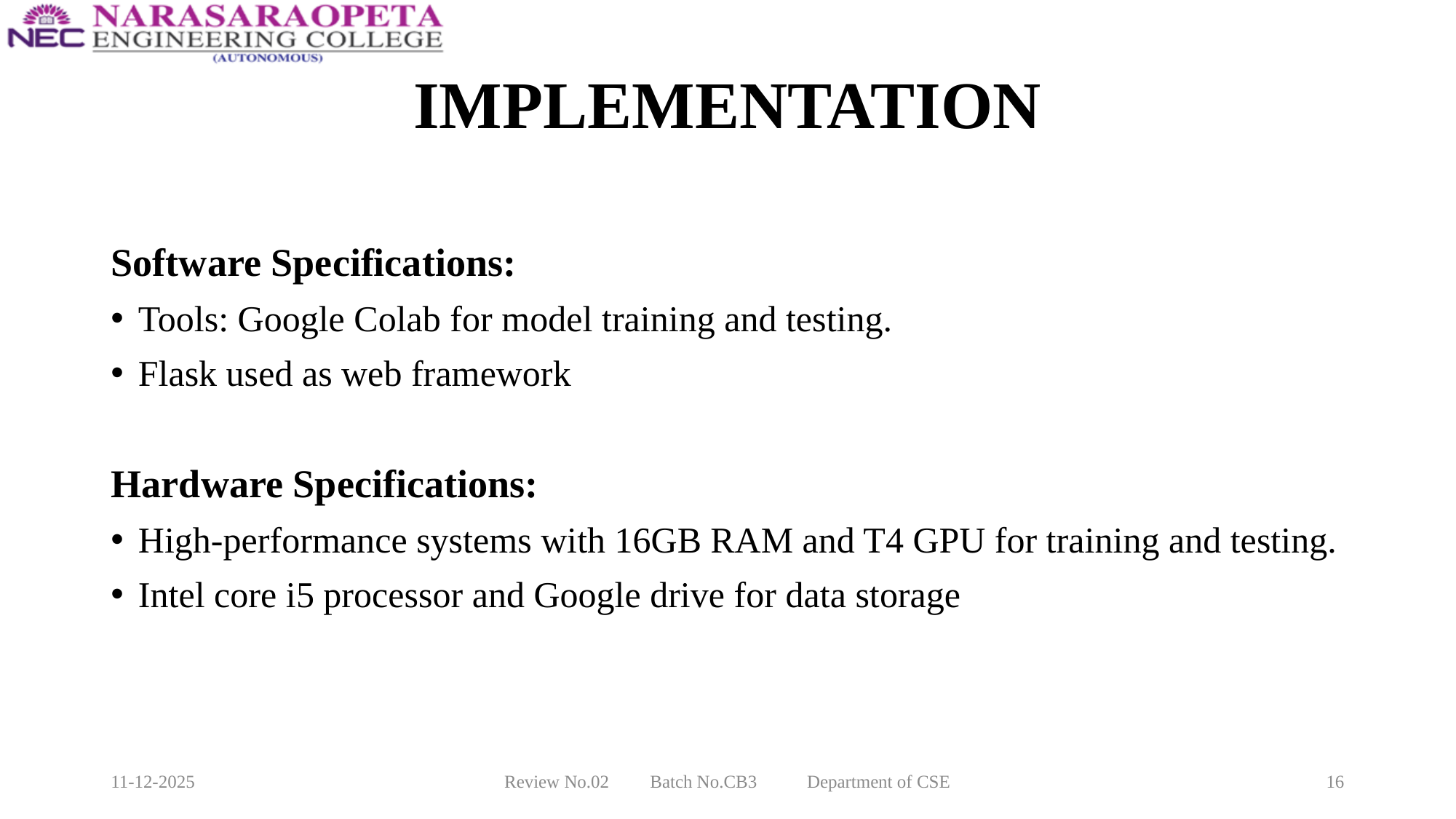

# IMPLEMENTATION

Software Specifications:
Tools: Google Colab for model training and testing.
Flask used as web framework

Hardware Specifications:
High-performance systems with 16GB RAM and T4 GPU for training and testing.
Intel core i5 processor and Google drive for data storage
11-12-2025
Review No.02         Batch No.CB3           Department of CSE
16